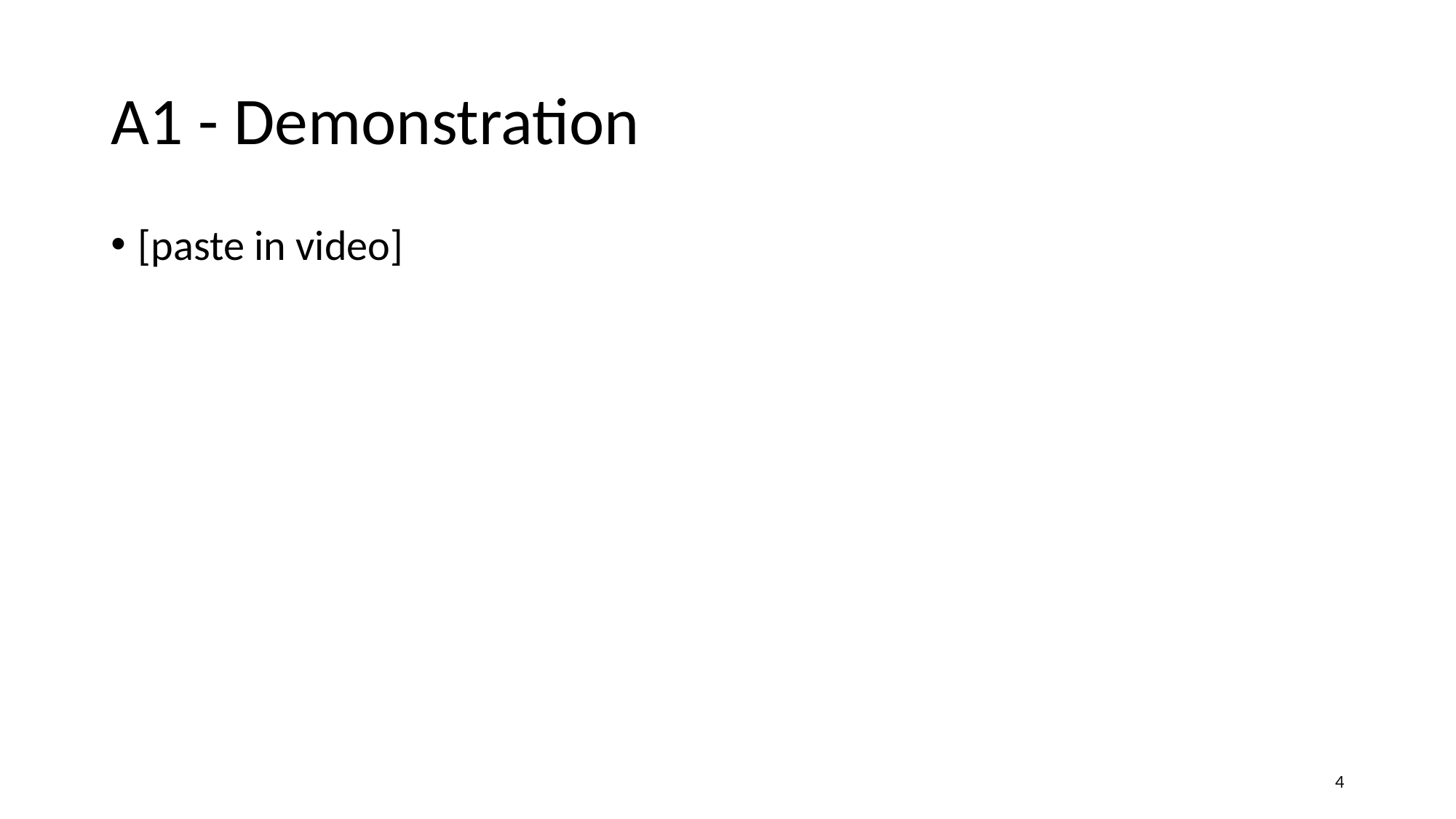

# A1 - Demonstration
[paste in video]
4